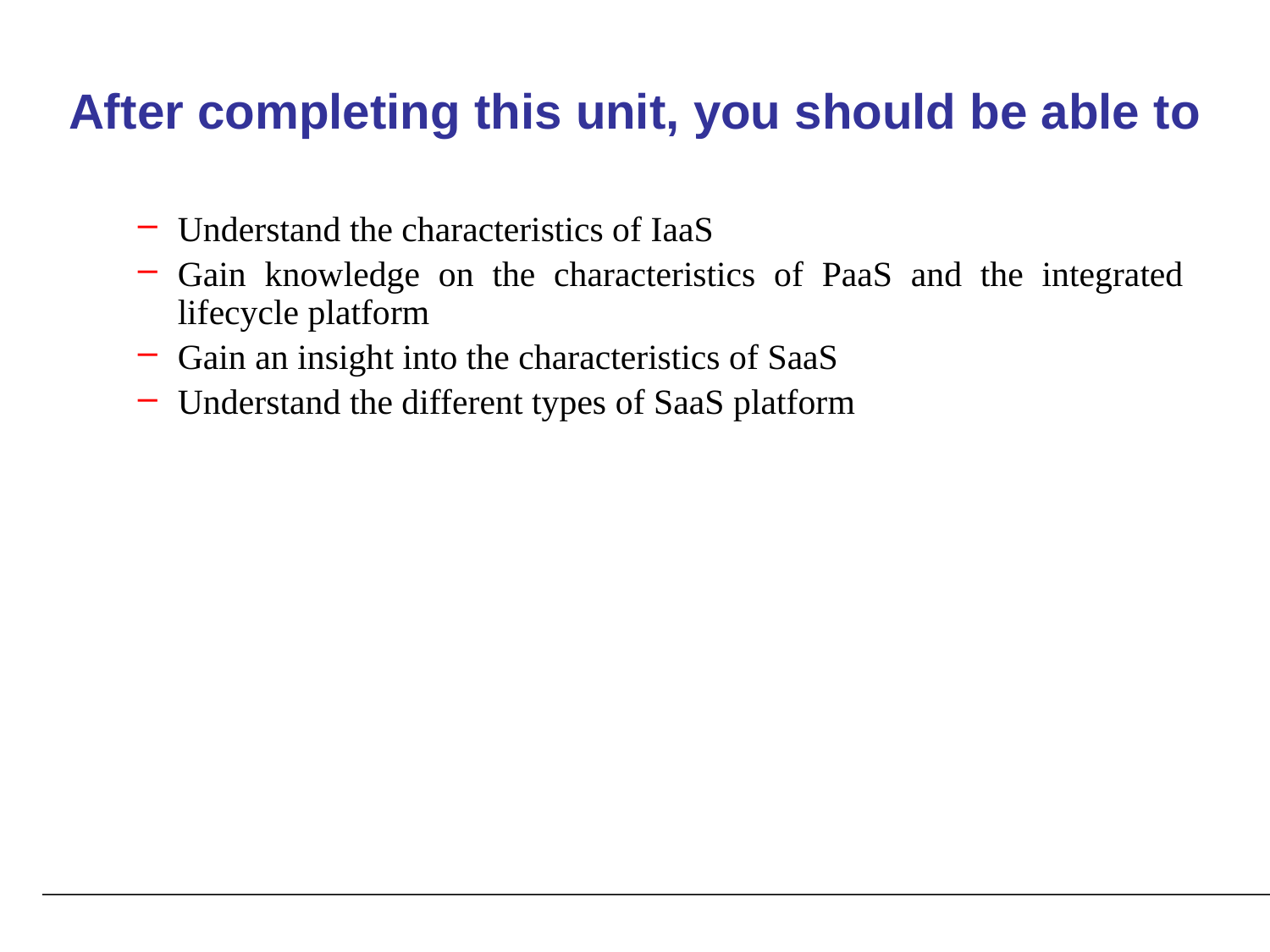

# After completing this unit, you should be able to
Understand the characteristics of IaaS
Gain knowledge on the characteristics of PaaS and the integrated lifecycle platform
Gain an insight into the characteristics of SaaS
Understand the different types of SaaS platform